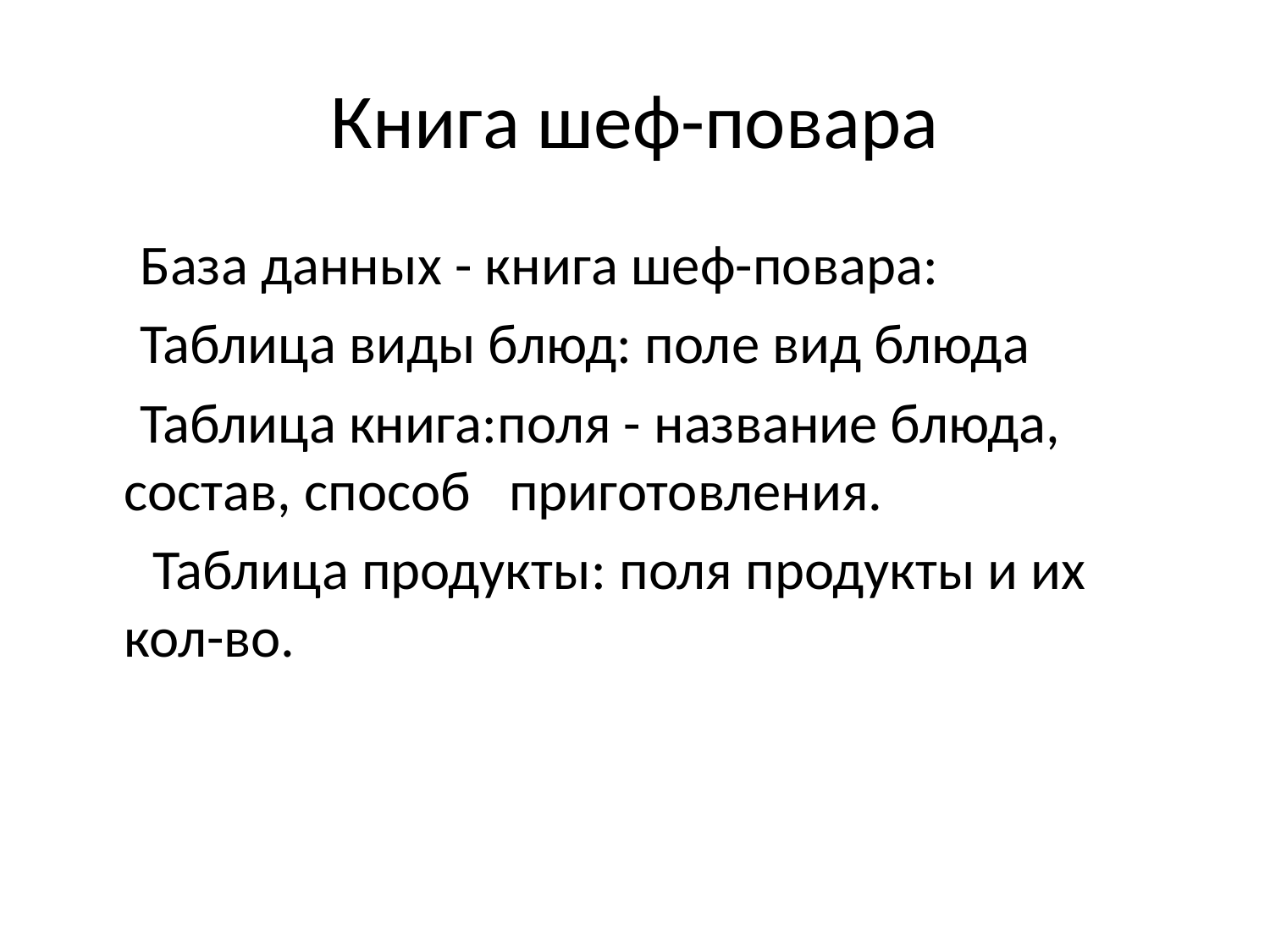

# Книга шеф-повара
     База данных - книга шеф-повара:
     Таблица виды блюд: поле вид блюда
     Таблица книга:поля - название блюда, состав, способ   приготовления.
      Таблица продукты: поля продукты и их кол-во.